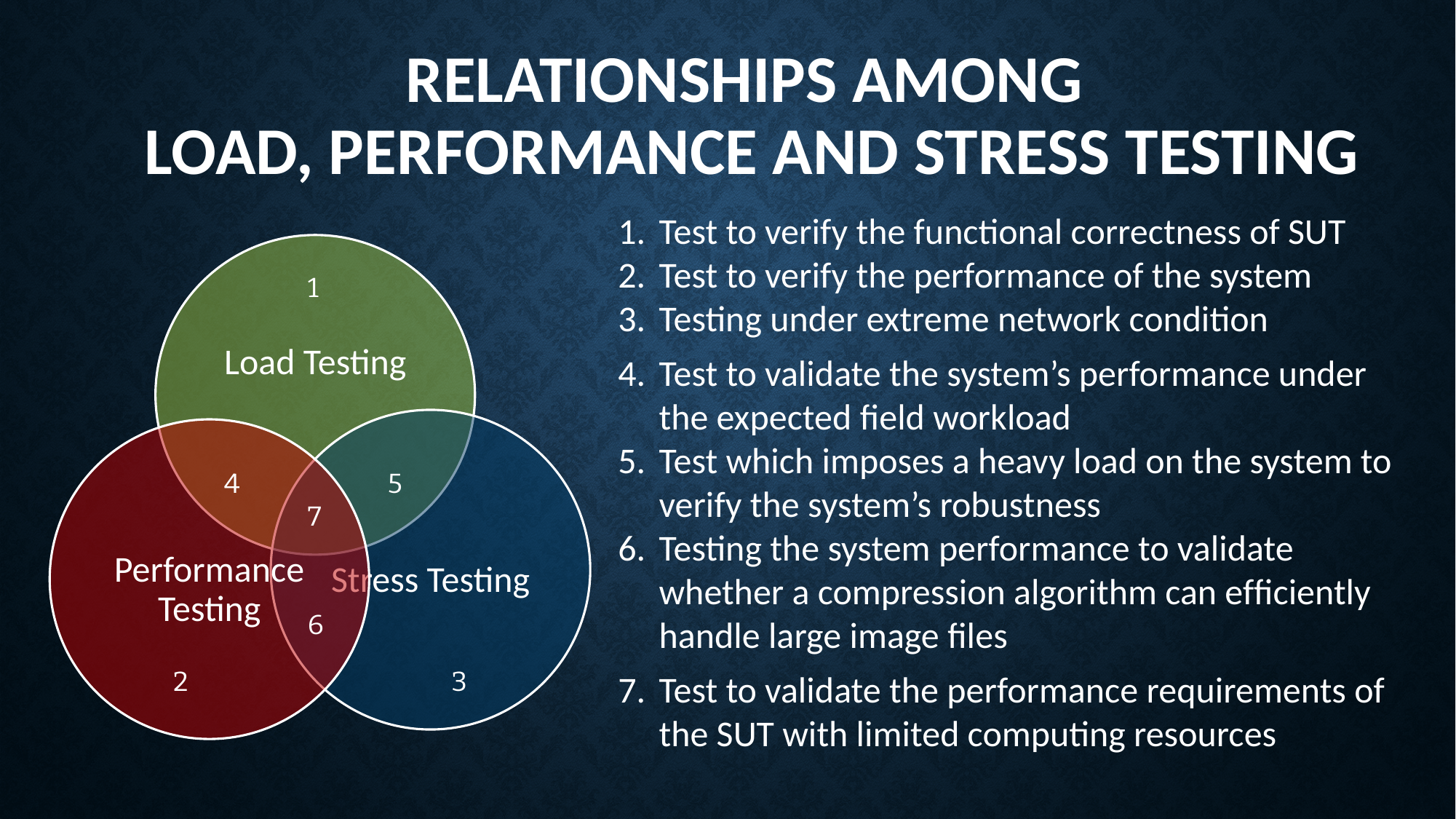

# Relationships among load, performance and stress testing
Test to verify the functional correctness of SUT
Test to verify the performance of the system
Testing under extreme network condition

Test to validate the system’s performance under the expected ﬁeld workload
Test which imposes a heavy load on the system to verify the system’s robustness
Testing the system performance to validate whether a compression algorithm can efﬁciently handle large image ﬁles

Test to validate the performance requirements of the SUT with limited computing resources
Load Testing
Stress Testing
Performance Testing
1
4
5
7
6
2
3